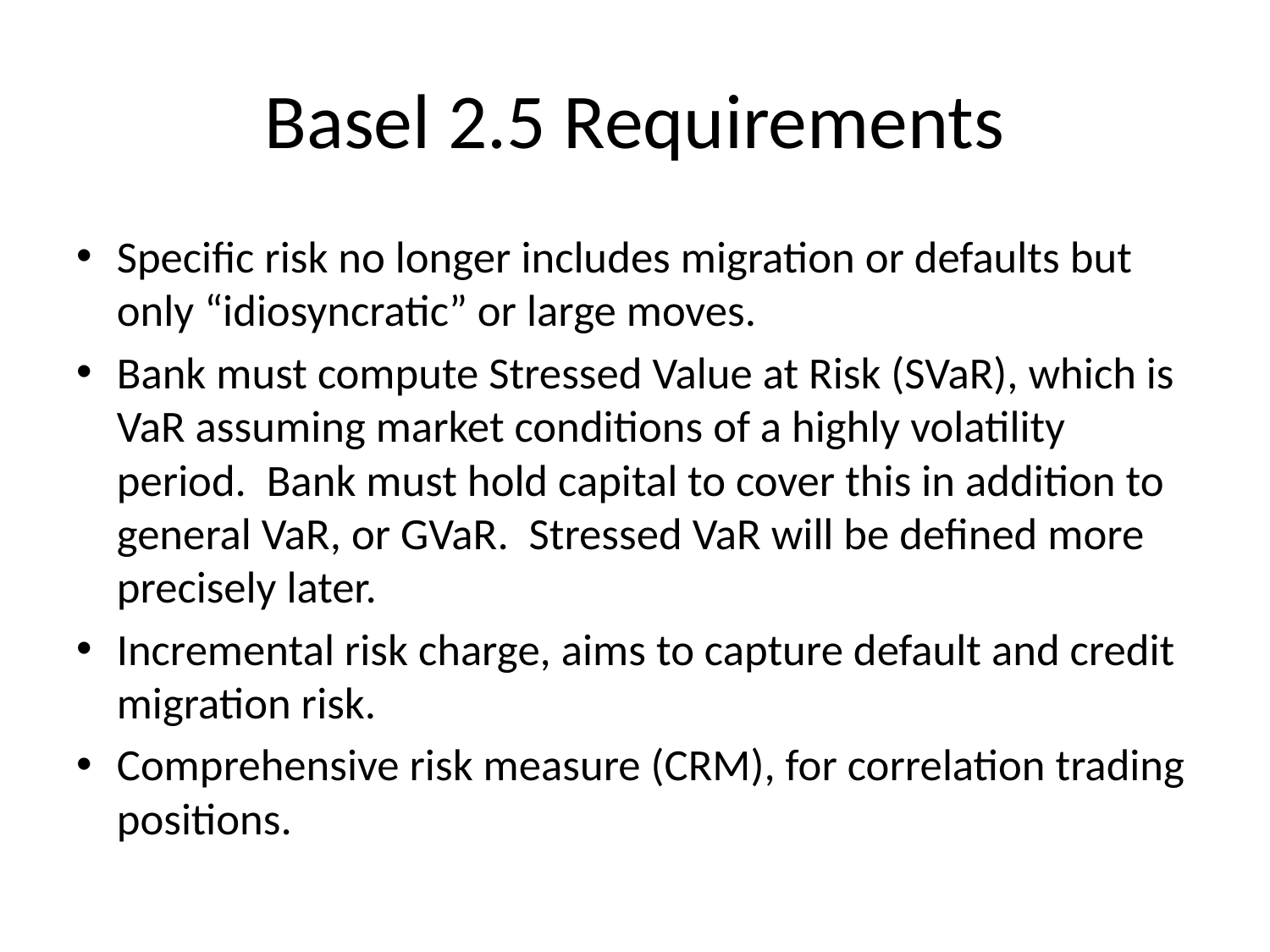

# Basel 2.5 Requirements
Specific risk no longer includes migration or defaults but only “idiosyncratic” or large moves.
Bank must compute Stressed Value at Risk (SVaR), which is VaR assuming market conditions of a highly volatility period.  Bank must hold capital to cover this in addition to general VaR, or GVaR.  Stressed VaR will be defined more precisely later.
Incremental risk charge, aims to capture default and credit migration risk.
Comprehensive risk measure (CRM), for correlation trading positions.